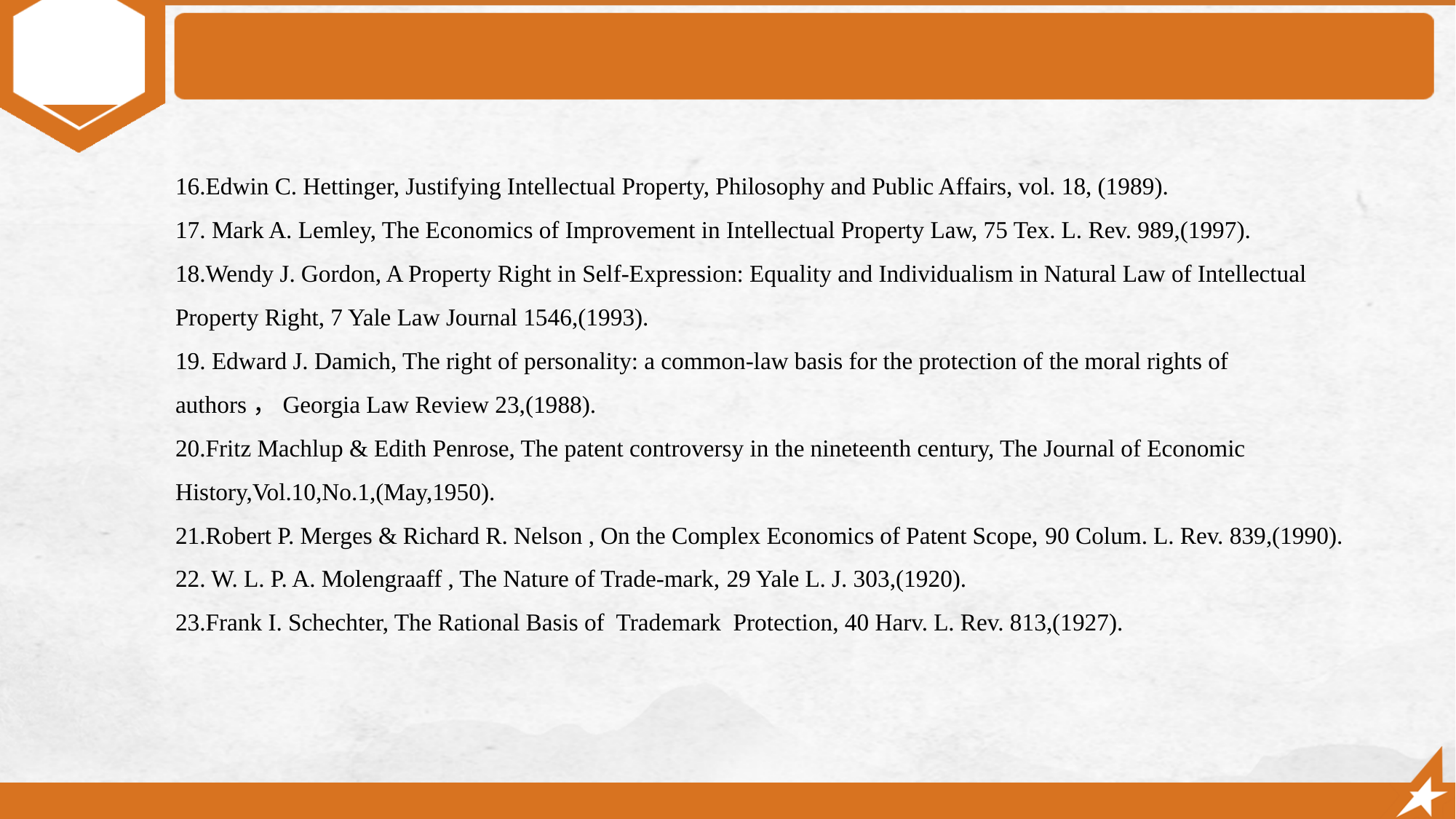

16.Edwin C. Hettinger, Justifying Intellectual Property, Philosophy and Public Affairs, vol. 18, (1989).
17. Mark A. Lemley, The Economics of Improvement in Intellectual Property Law, 75 Tex. L. Rev. 989,(1997).
18.Wendy J. Gordon, A Property Right in Self-Expression: Equality and Individualism in Natural Law of Intellectual Property Right, 7 Yale Law Journal 1546,(1993).
19. Edward J. Damich, The right of personality: a common-law basis for the protection of the moral rights of authors，Georgia Law Review 23,(1988).
20.Fritz Machlup & Edith Penrose, The patent controversy in the nineteenth century, The Journal of Economic History,Vol.10,No.1,(May,1950).
21.Robert P. Merges & Richard R. Nelson , On the Complex Economics of Patent Scope, 90 Colum. L. Rev. 839,(1990).
22. W. L. P. A. Molengraaff , The Nature of Trade-mark, 29 Yale L. J. 303,(1920).
23.Frank I. Schechter, The Rational Basis of  Trademark  Protection, 40 Harv. L. Rev. 813,(1927).